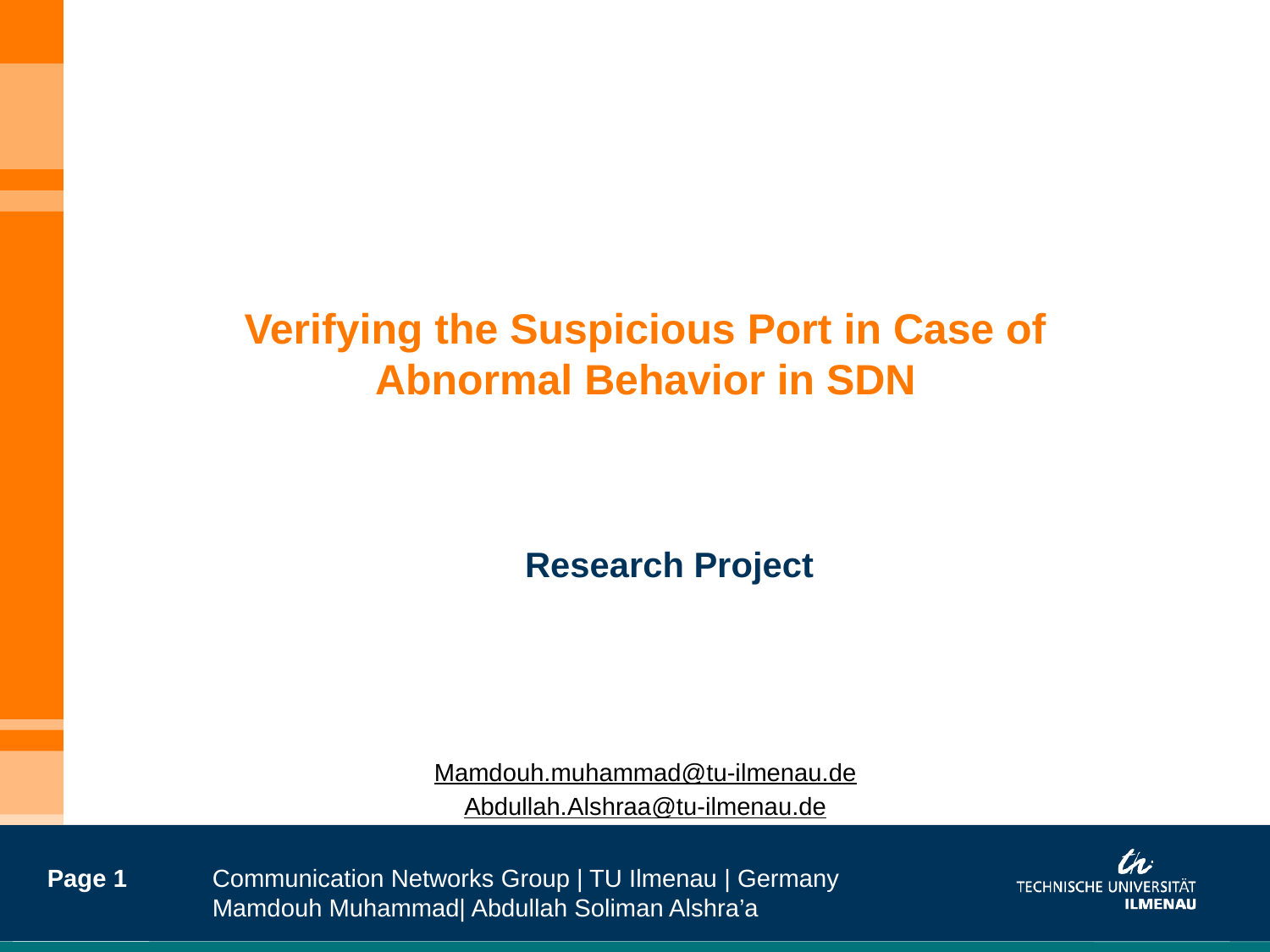

Verifying the Suspicious Port in Case of
Abnormal Behavior in SDN
Research Project
Mamdouh.muhammad@tu-ilmenau.de
Abdullah.Alshraa@tu-ilmenau.de

Page 1
Communication Networks Group | TU Ilmenau | Germany
Mamdouh Muhammad| Abdullah Soliman Alshra’a